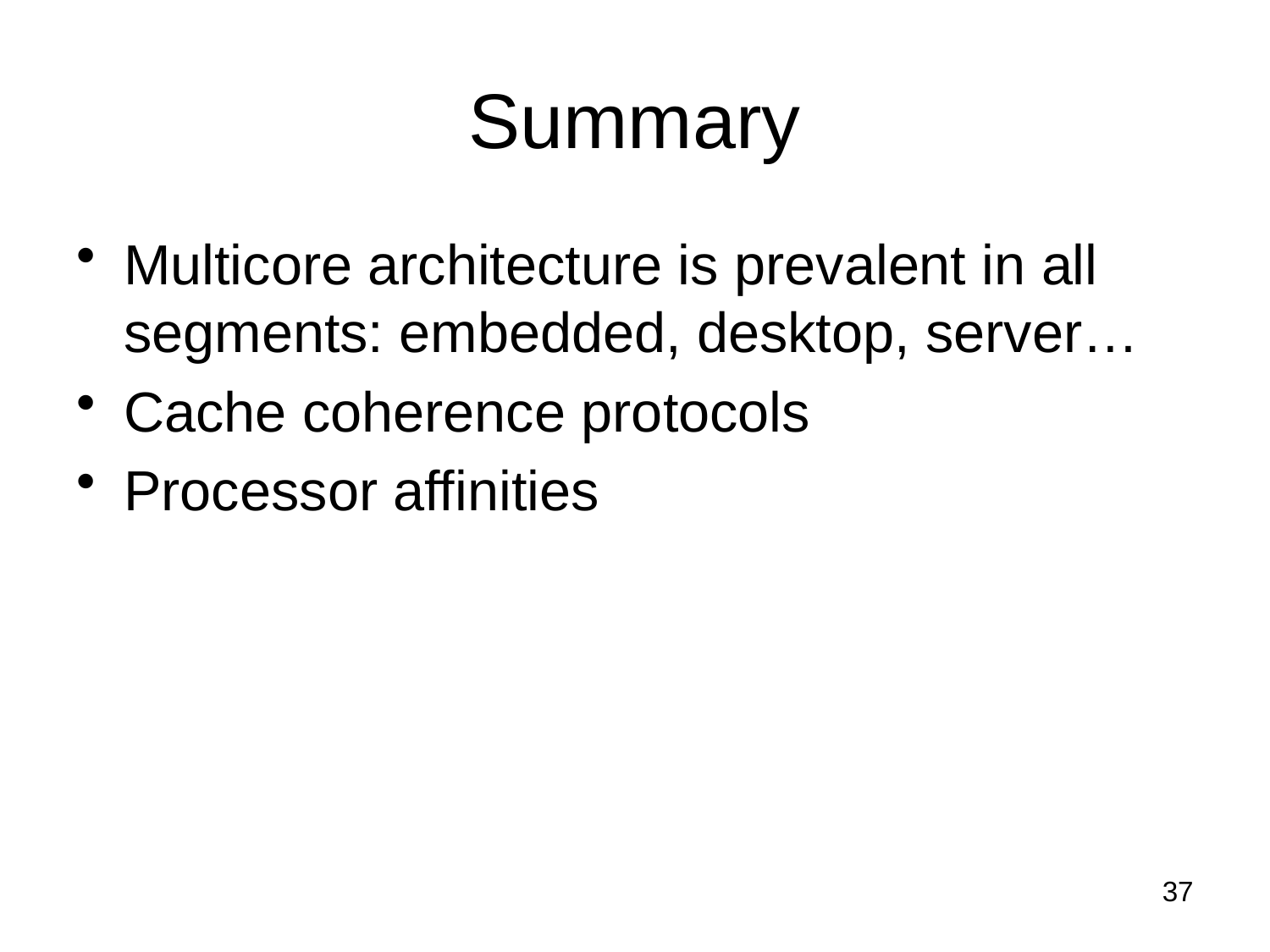

# Summary
Multicore architecture is prevalent in all segments: embedded, desktop, server…
Cache coherence protocols
Processor affinities
37